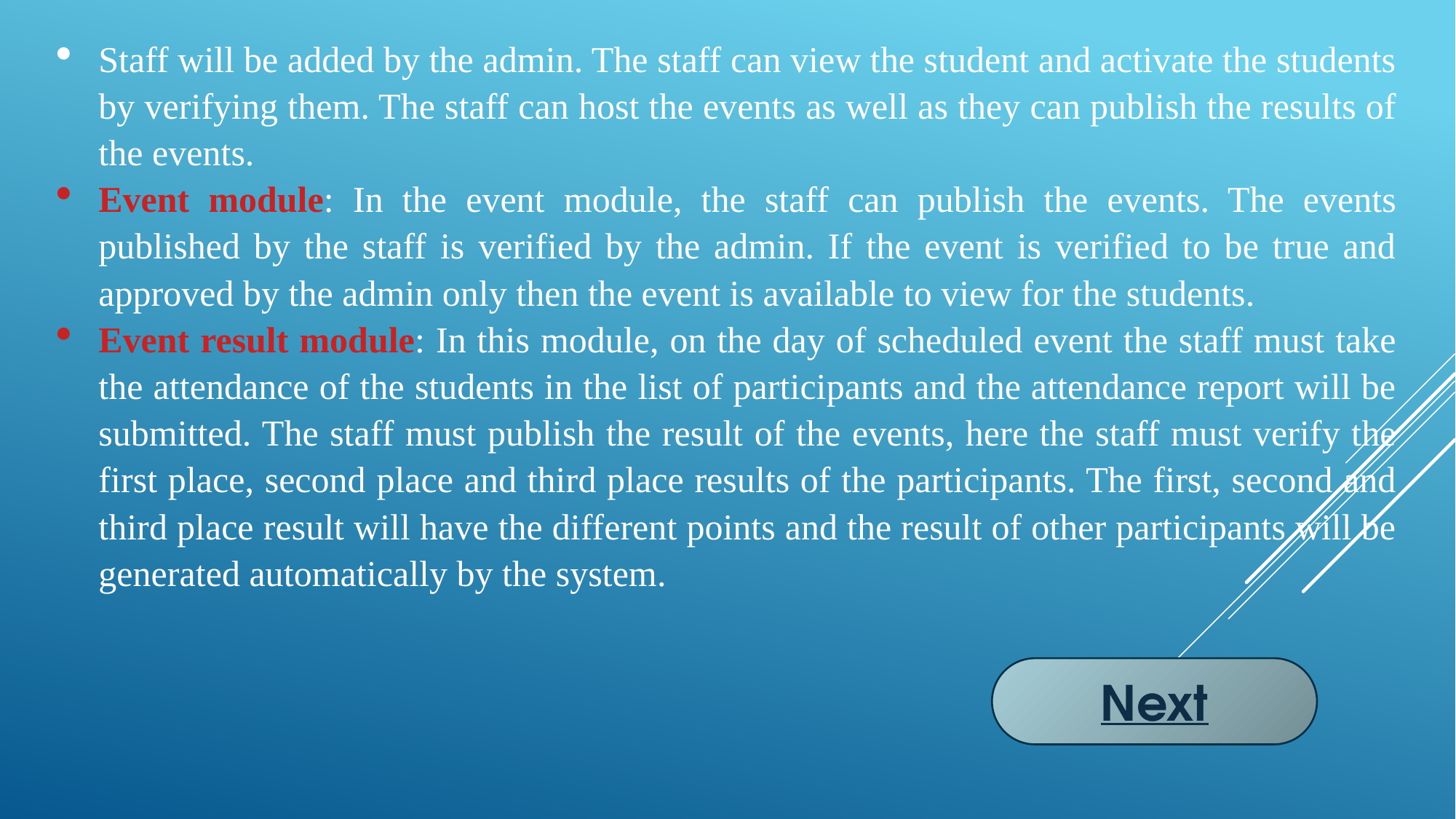

Staff will be added by the admin. The staff can view the student and activate the students by verifying them. The staff can host the events as well as they can publish the results of the events.
Event module: In the event module, the staff can publish the events. The events published by the staff is verified by the admin. If the event is verified to be true and approved by the admin only then the event is available to view for the students.
Event result module: In this module, on the day of scheduled event the staff must take the attendance of the students in the list of participants and the attendance report will be submitted. The staff must publish the result of the events, here the staff must verify the first place, second place and third place results of the participants. The first, second and third place result will have the different points and the result of other participants will be generated automatically by the system.

Next